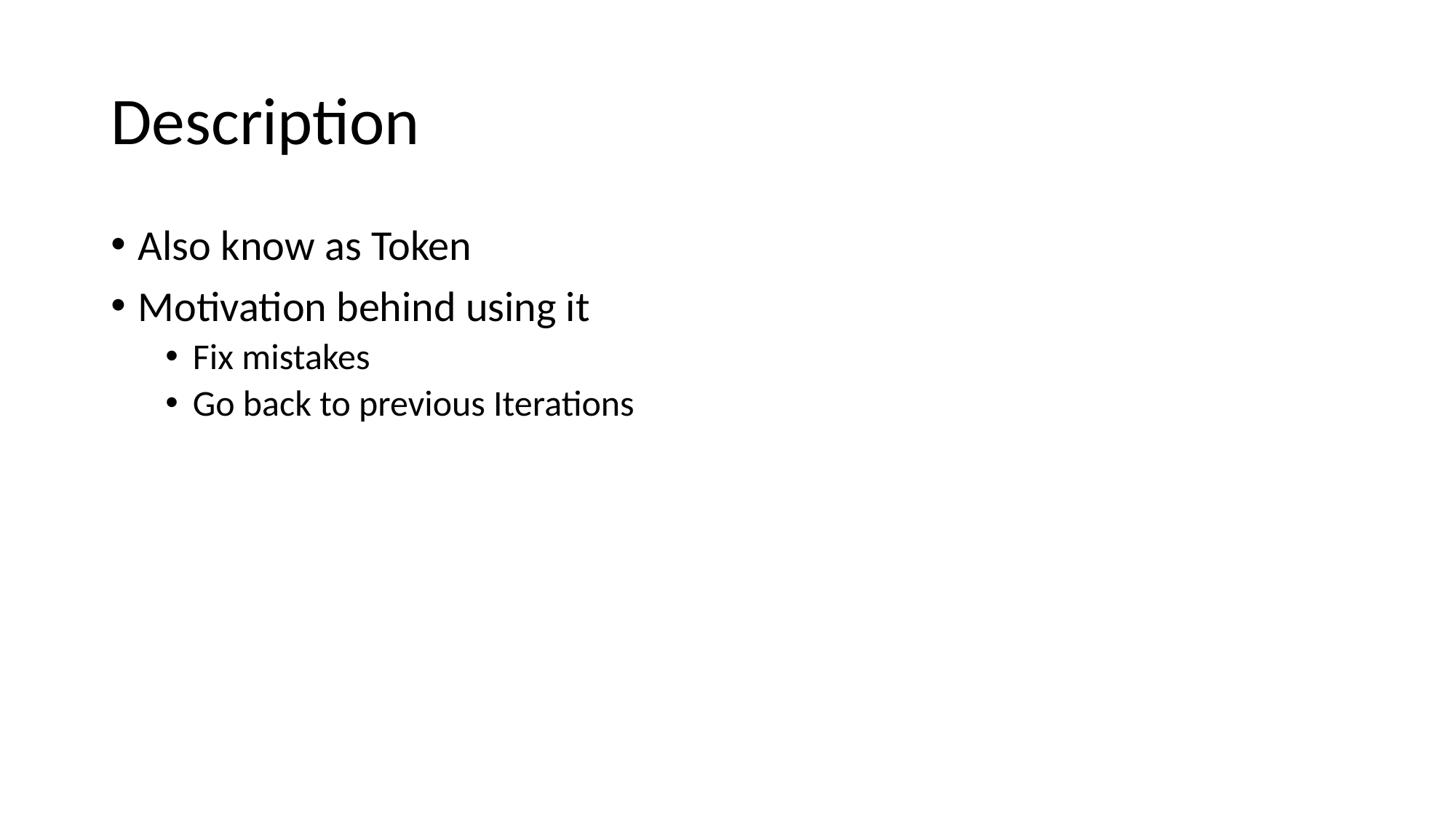

# Description
Also know as Token
Motivation behind using it
Fix mistakes
Go back to previous Iterations